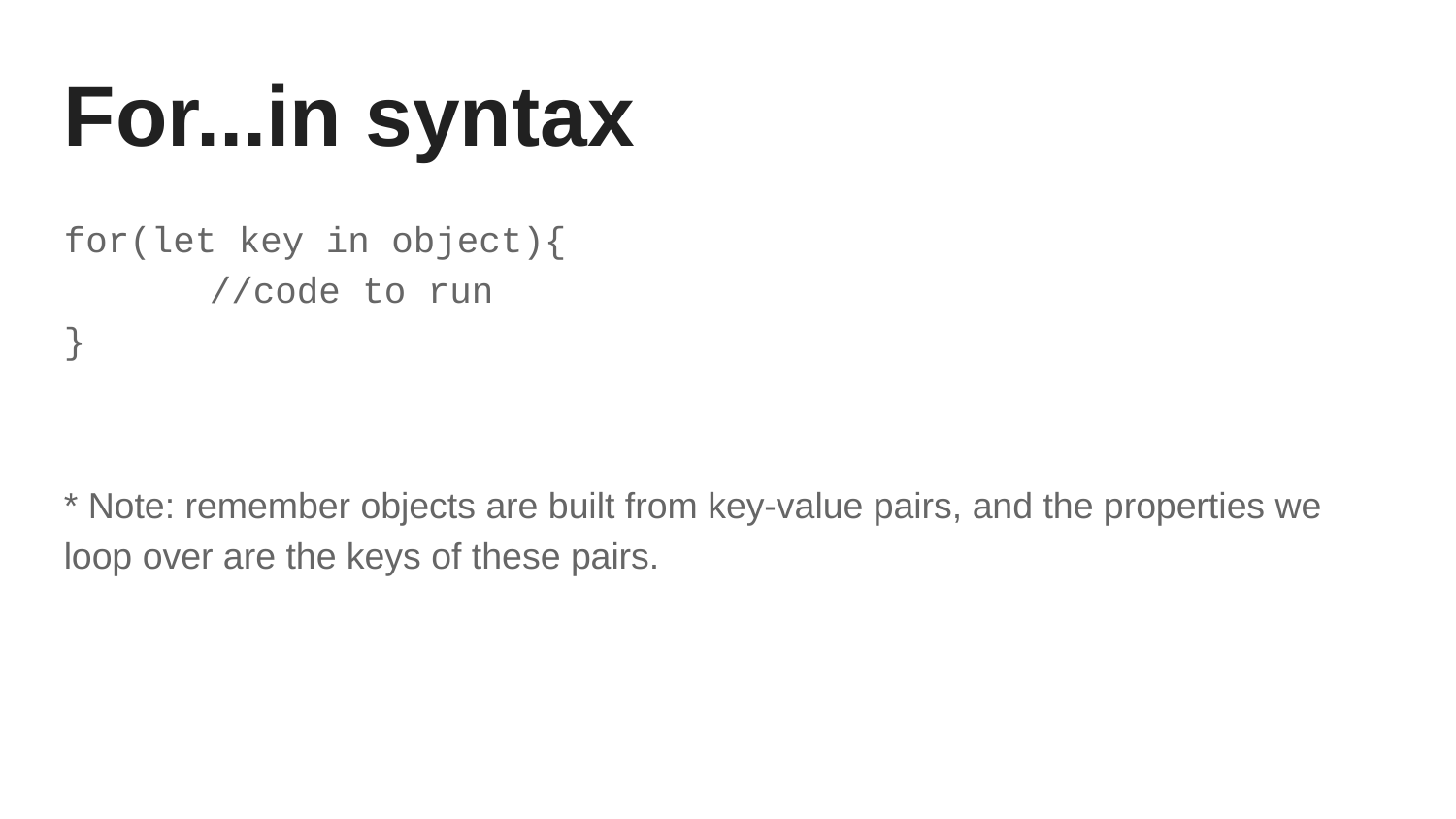

For...in syntax
for(let key in object){
	//code to run
}

* Note: remember objects are built from key-value pairs, and the properties we loop over are the keys of these pairs.